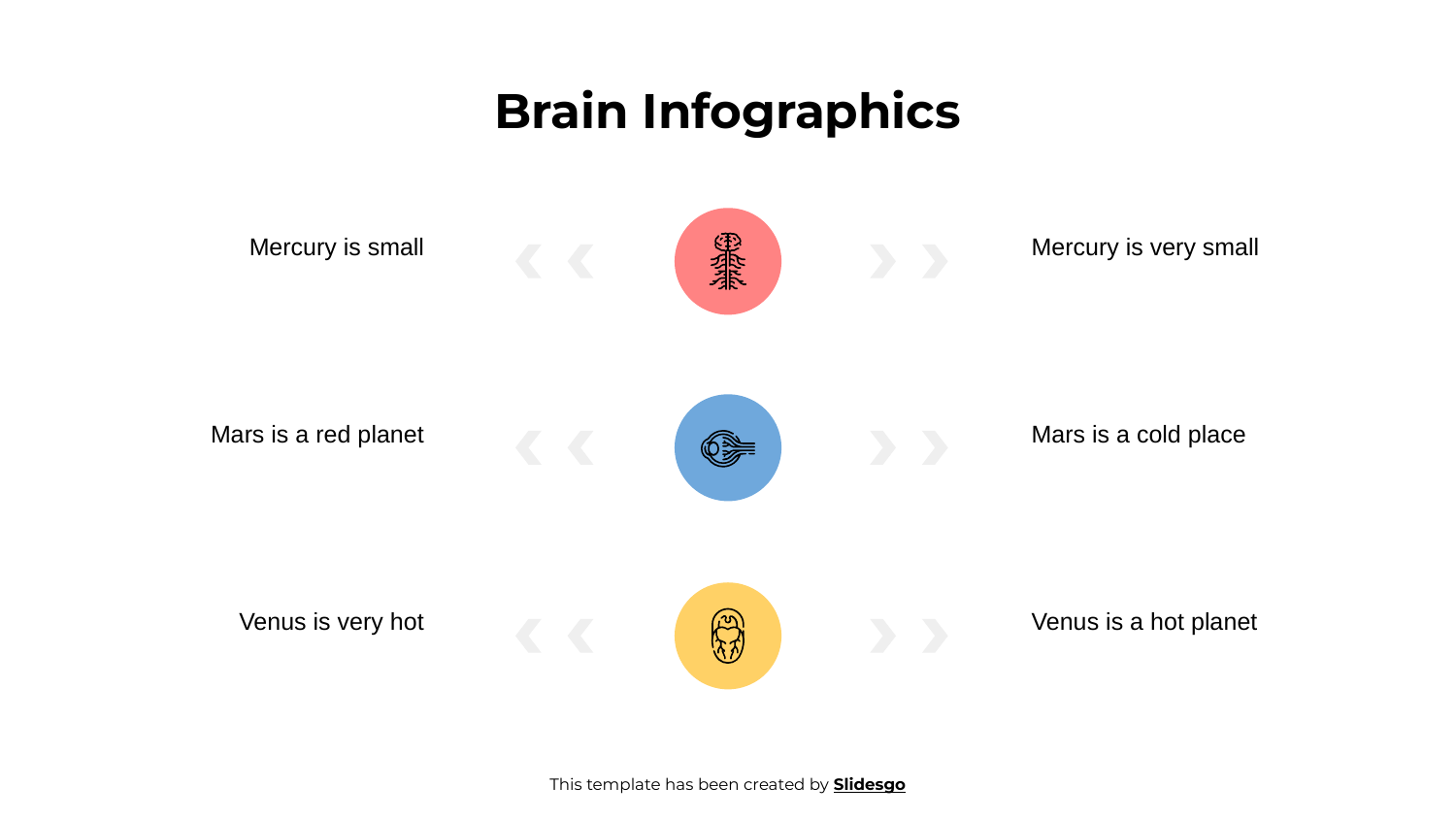

# Brain Infographics

Mercury is small

Mercury is very small

Mars is a red planet
Mars is a cold place

Venus is very hot
Venus is a hot planet

This template has been created by Slidesgo